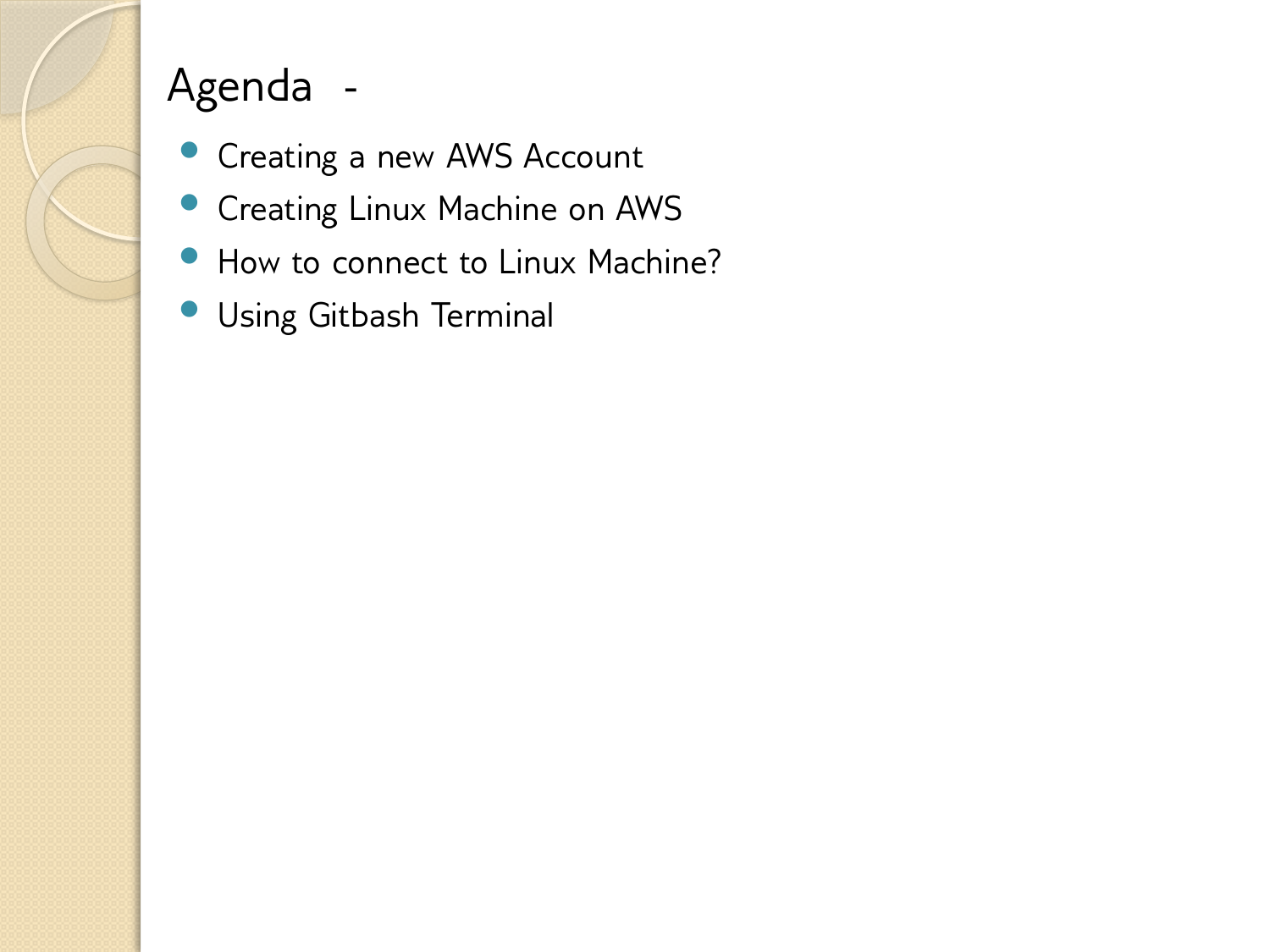

# Agenda  -
Creating a new AWS Account
Creating Linux Machine on AWS
How to connect to Linux Machine?
Using Gitbash Terminal